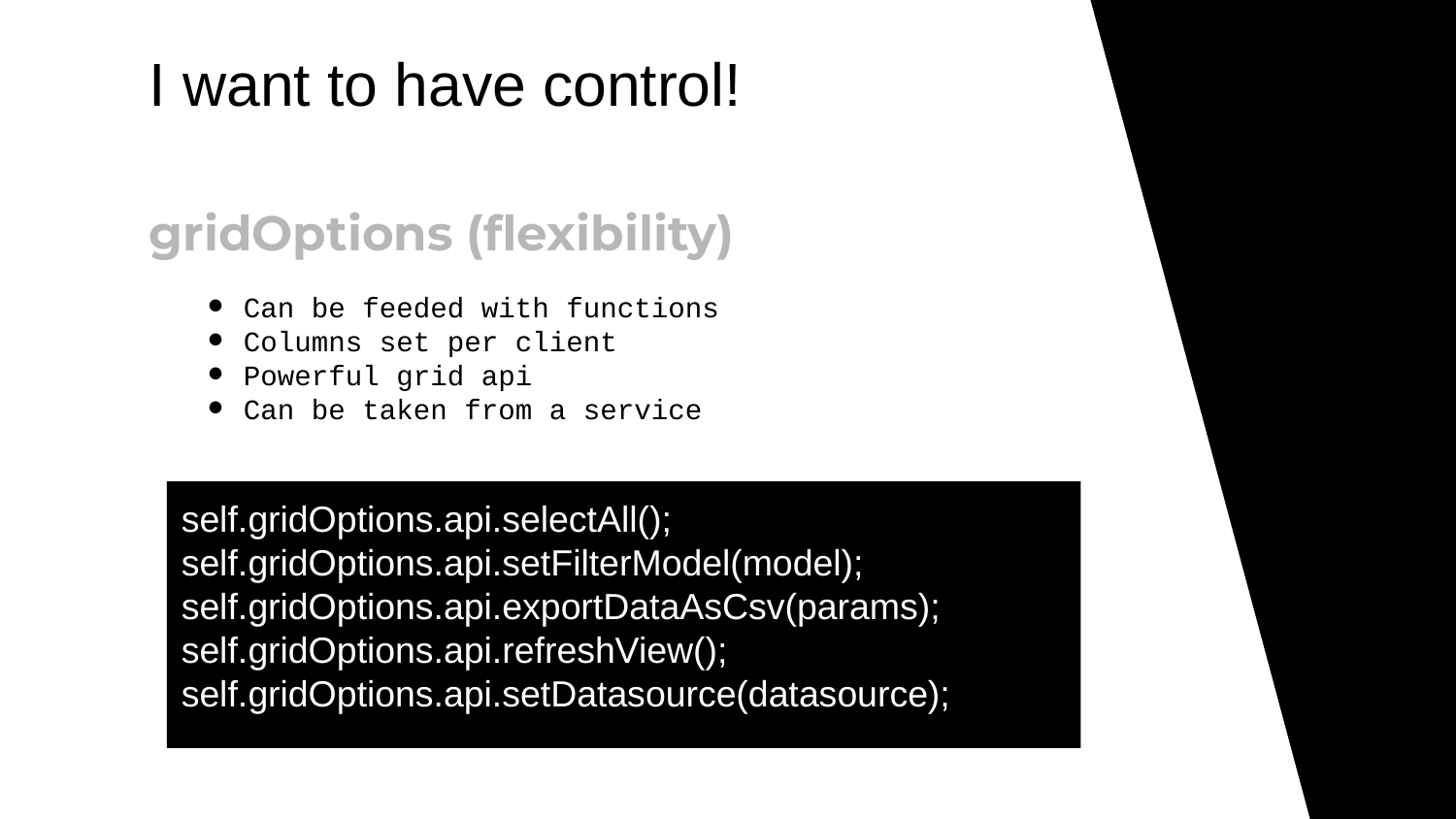

I want to have control!
# gridOptions (flexibility)
Can be feeded with functions
Columns set per client
Powerful grid api
Can be taken from a service
self.gridOptions.api.selectAll();
self.gridOptions.api.setFilterModel(model);
self.gridOptions.api.exportDataAsCsv(params);
self.gridOptions.api.refreshView();
self.gridOptions.api.setDatasource(datasource);